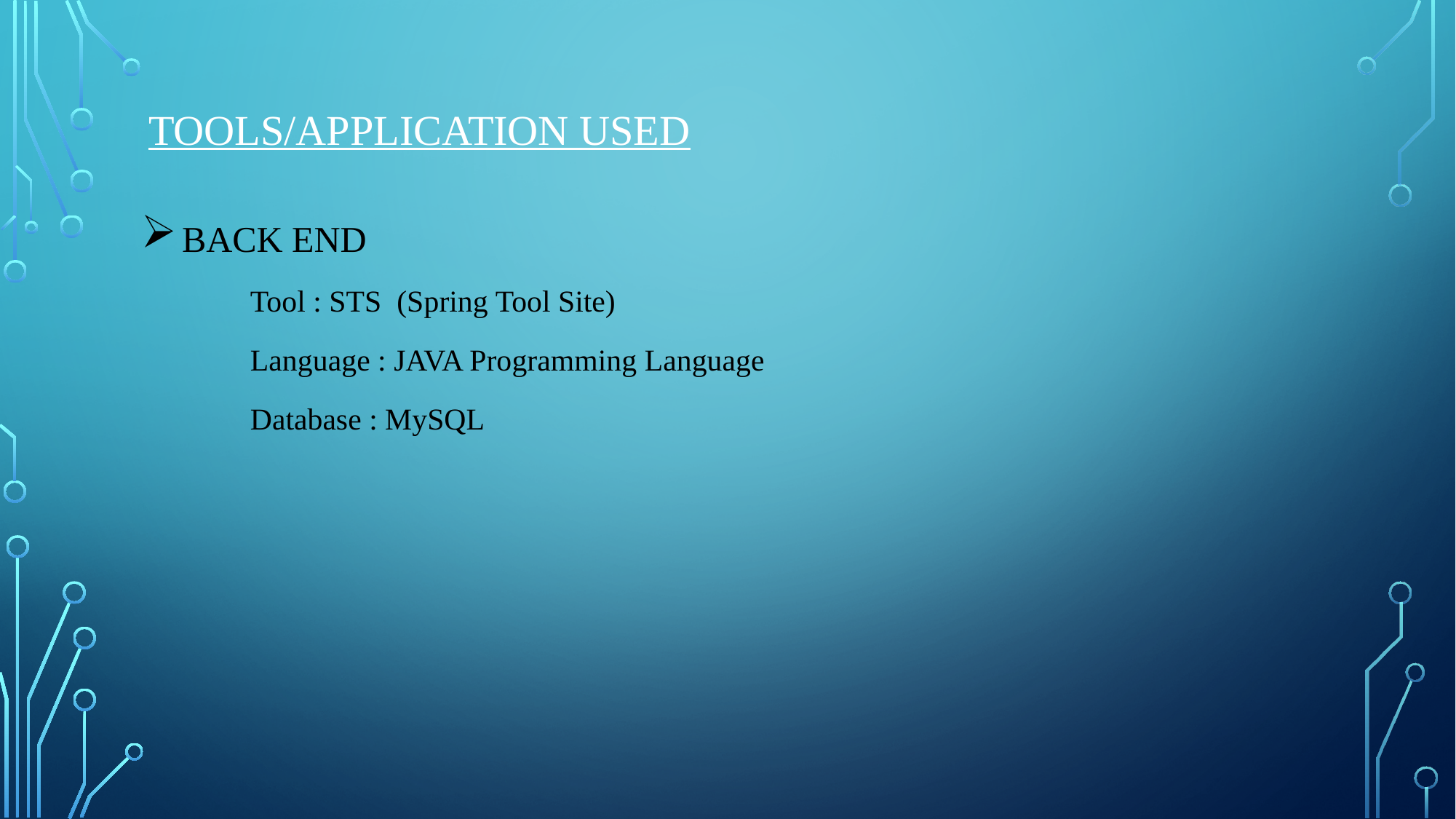

BACK END
	Tool : STS  (Spring Tool Site)
	Language : JAVA Programming Language
	Database : MySQL

# Tools/Application used